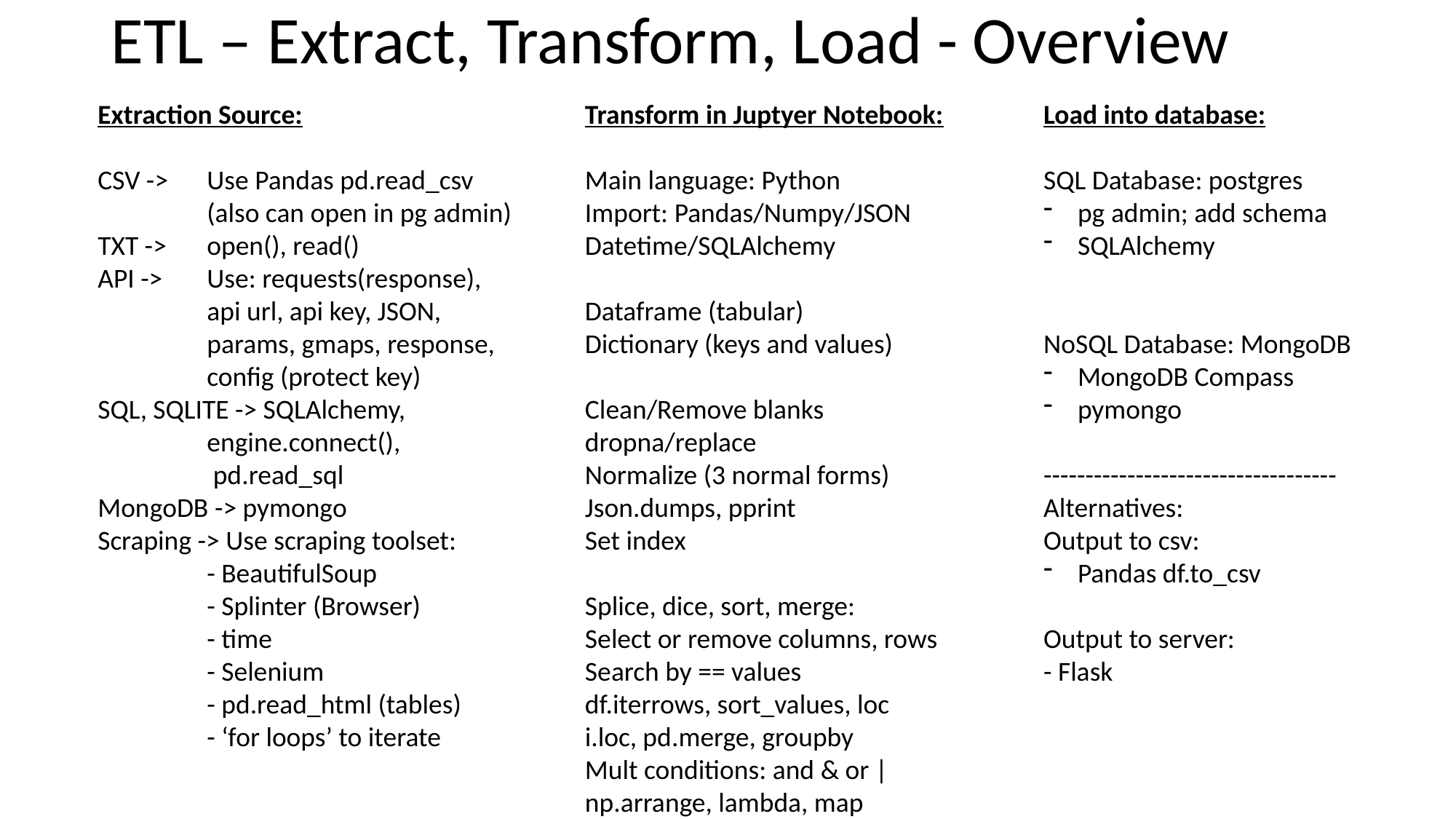

# ETL – Extract, Transform, Load - Overview
Extraction Source:

CSV -> 	Use Pandas pd.read_csv
	(also can open in pg admin)
TXT ->	open(), read()
API -> 	Use: requests(response),
	api url, api key, JSON,
	params, gmaps, response,
	config (protect key)
SQL, SQLITE -> SQLAlchemy,
	engine.connect(),
	 pd.read_sql
MongoDB -> pymongo
Scraping -> Use scraping toolset:
	- BeautifulSoup
	- Splinter (Browser)
	- time
	- Selenium
	- pd.read_html (tables)
	- ‘for loops’ to iterate

Transform in Juptyer Notebook:

Main language: Python
Import: Pandas/Numpy/JSON
Datetime/SQLAlchemy

Dataframe (tabular)
Dictionary (keys and values)

Clean/Remove blanks
dropna/replace
Normalize (3 normal forms)
Json.dumps, pprint
Set index

Splice, dice, sort, merge:
Select or remove columns, rows
Search by == values
df.iterrows, sort_values, loc
i.loc, pd.merge, groupby
Mult conditions: and & or |
np.arrange, lambda, map

Load into database:

SQL Database: postgres
pg admin; add schema
SQLAlchemy

NoSQL Database: MongoDB
MongoDB Compass
pymongo

-----------------------------------
Alternatives:
Output to csv:
Pandas df.to_csv

Output to server:
- Flask